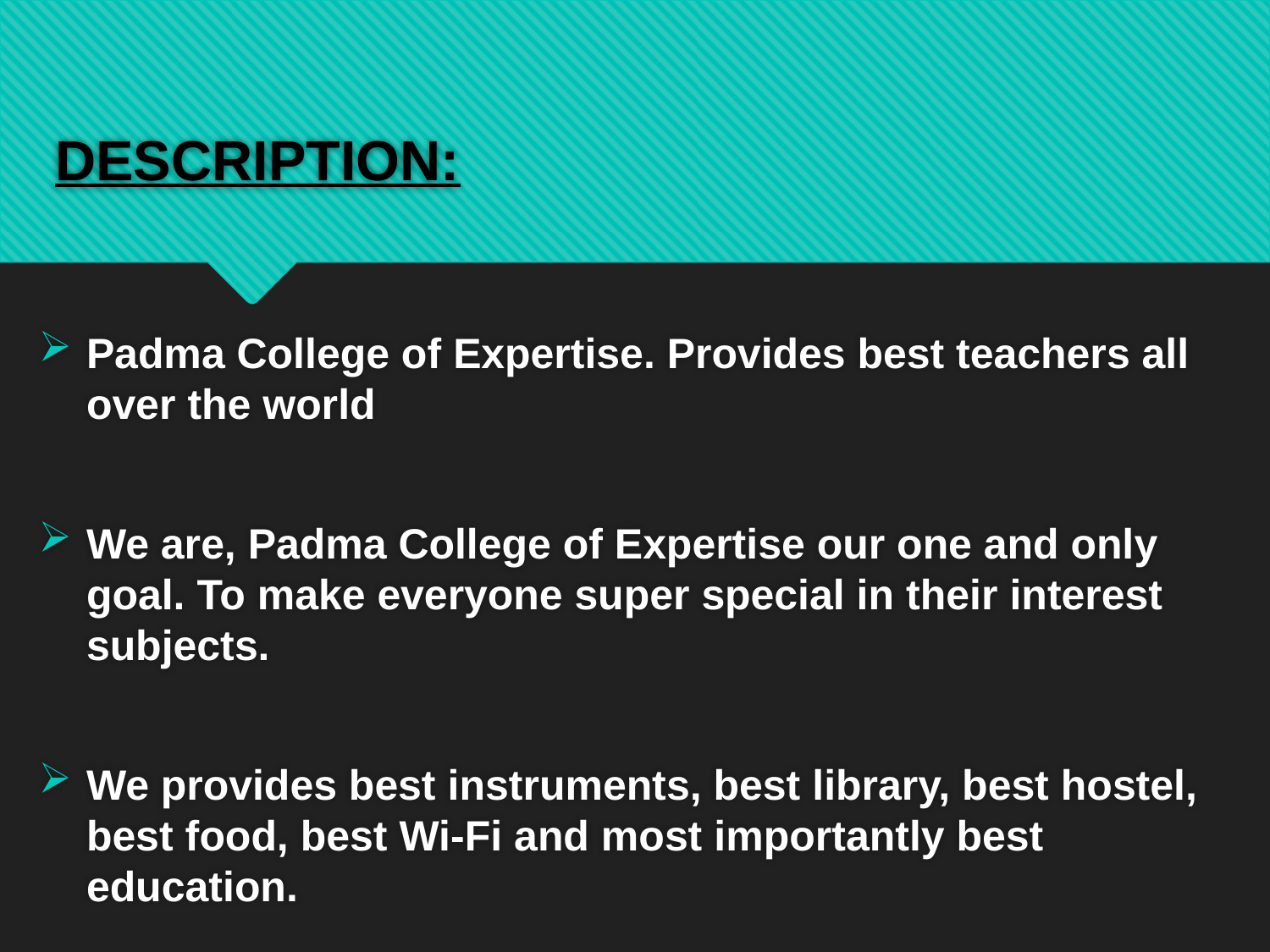

# DESCRIPTION:
Padma College of Expertise. Provides best teachers all over the world

We are, Padma College of Expertise our one and only goal. To make everyone super special in their interest subjects.

We provides best instruments, best library, best hostel, best food, best Wi-Fi and most importantly best education.